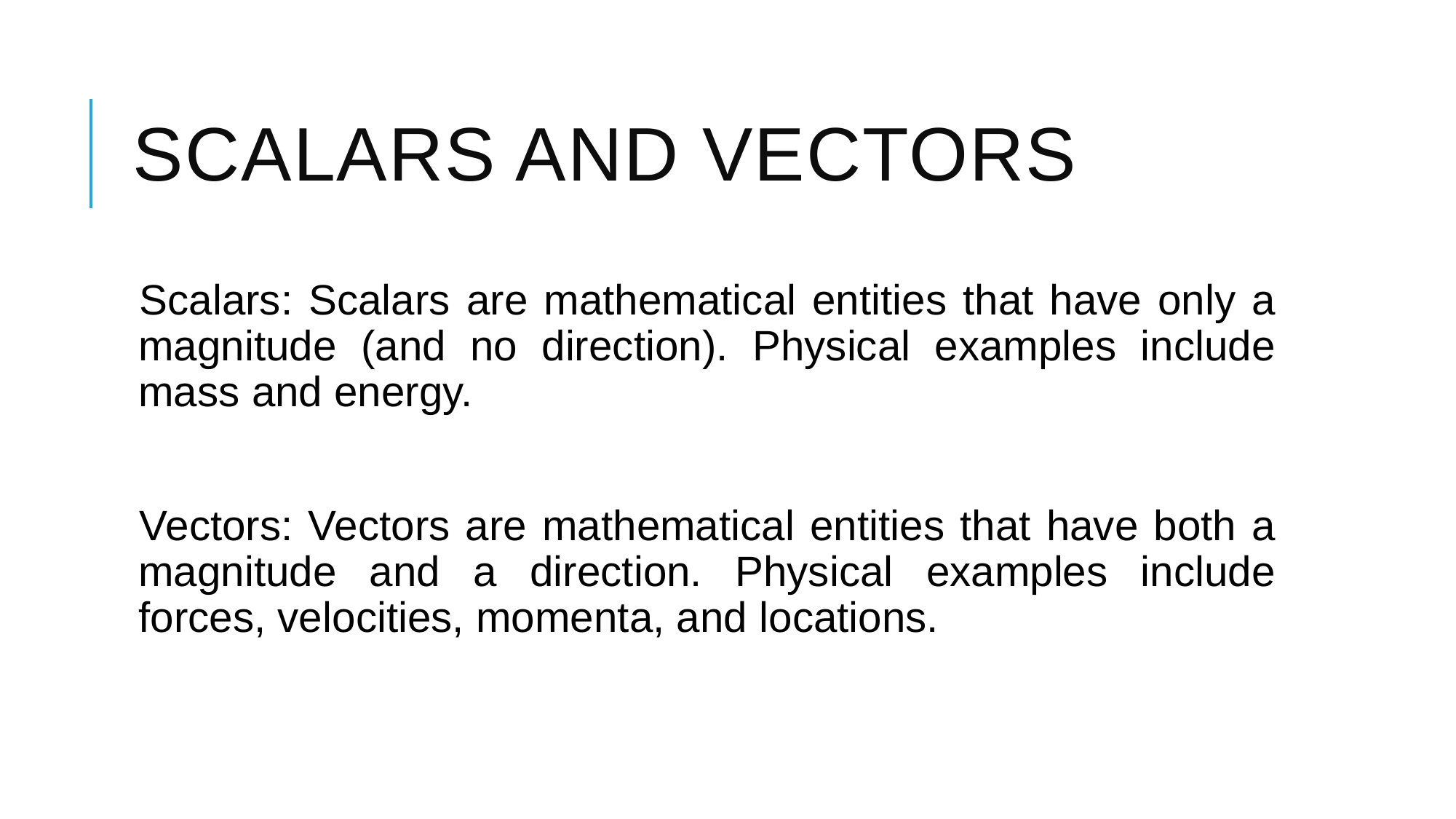

# Scalars and vectors
Scalars: Scalars are mathematical entities that have only a magnitude­ (and no direction). Physical examples include mass and energy.

Vectors: Vectors are mathematical entities that have both a magnitude and a direction. Physical examples include forces, velocities, momenta, and locations.